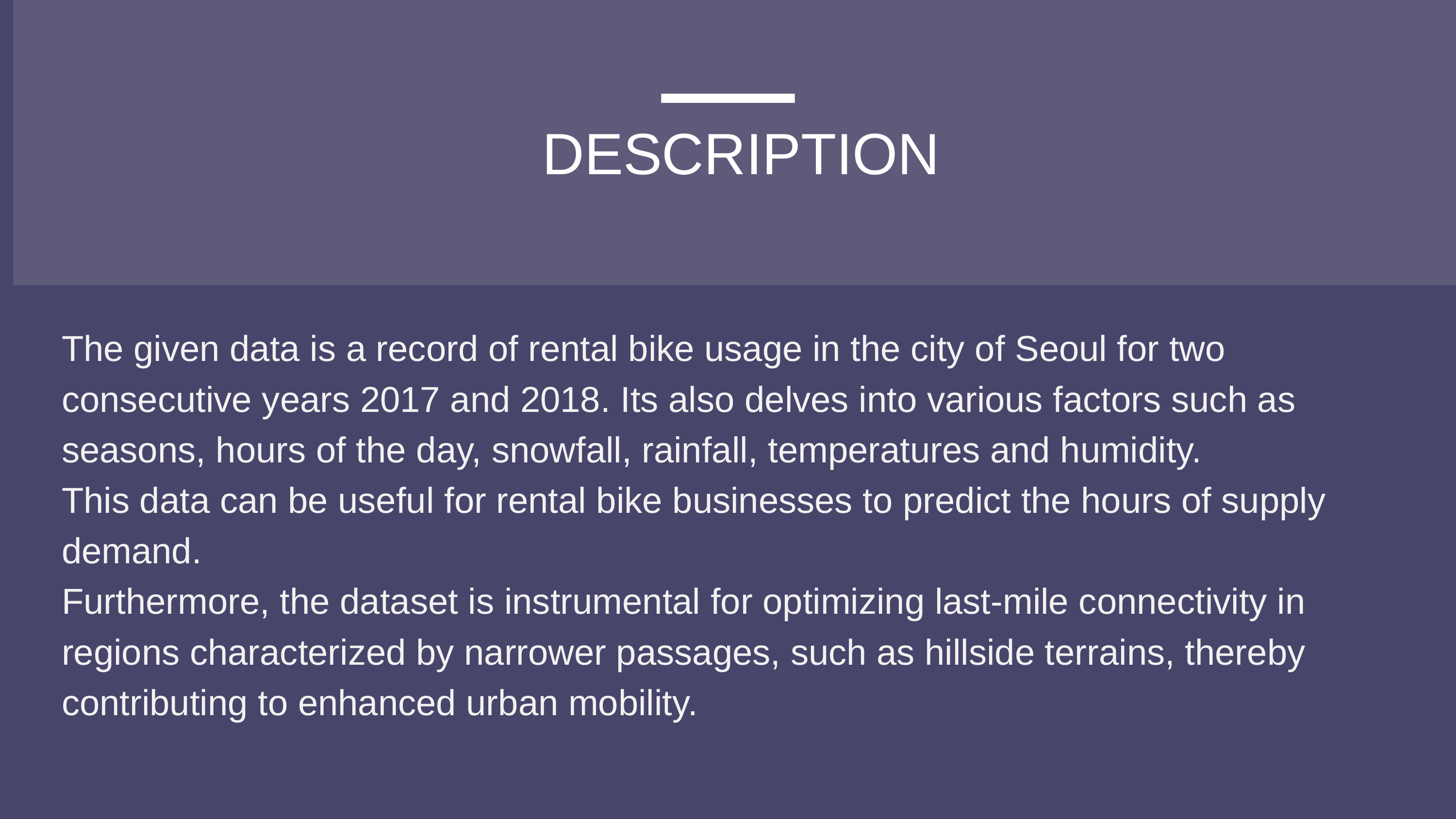

DESCRIPTION
The given data is a record of rental bike usage in the city of Seoul for two consecutive years 2017 and 2018. Its also delves into various factors such as seasons, hours of the day, snowfall, rainfall, temperatures and humidity.
This data can be useful for rental bike businesses to predict the hours of supply demand.
Furthermore, the dataset is instrumental for optimizing last-mile connectivity in regions characterized by narrower passages, such as hillside terrains, thereby contributing to enhanced urban mobility.